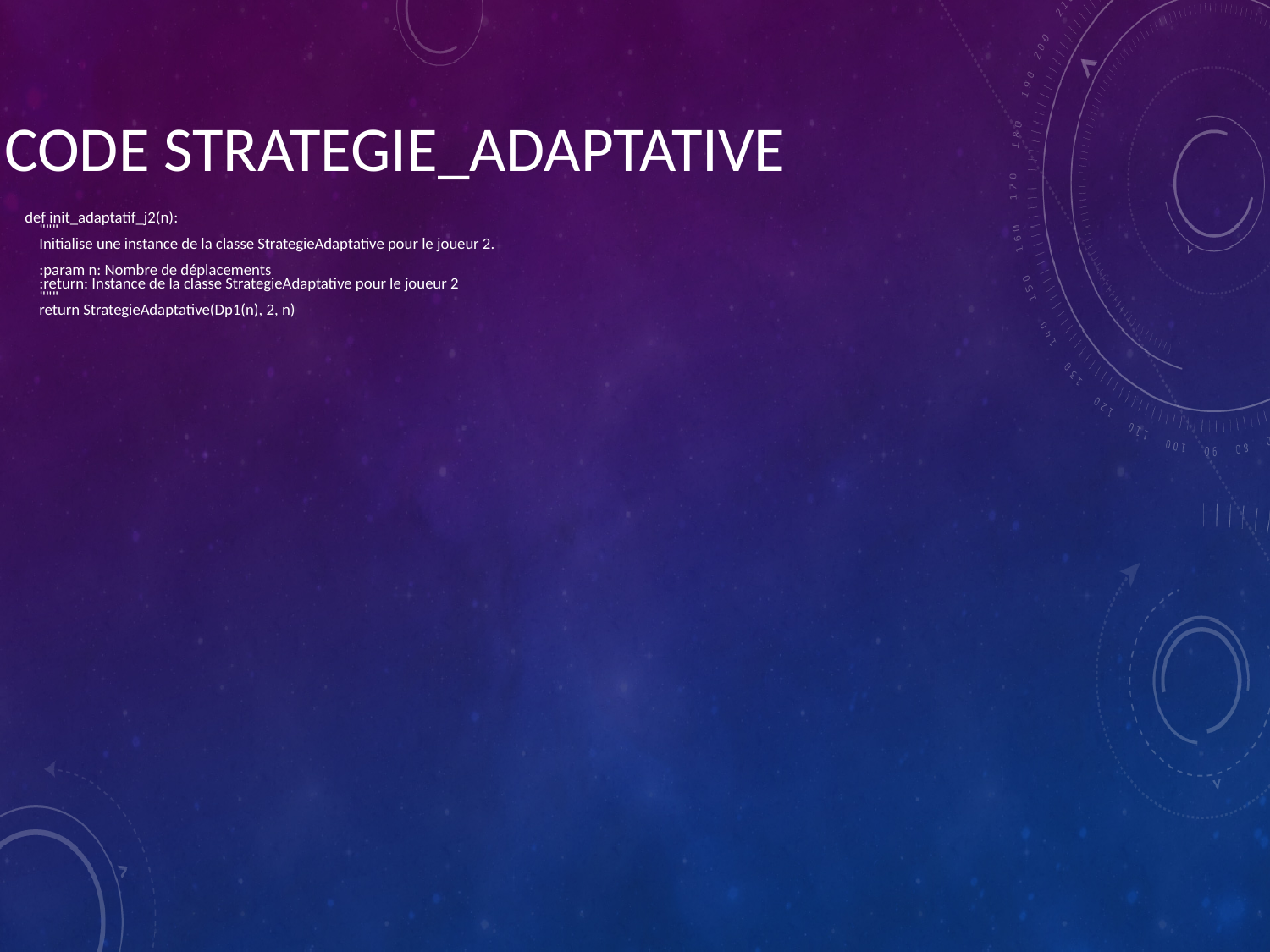

# Code Strategie_adaptative

def init_adaptatif_j2(n):
    """
    Initialise une instance de la classe StrategieAdaptative pour le joueur 2.

    :param n: Nombre de déplacements
    :return: Instance de la classe StrategieAdaptative pour le joueur 2
    """
    return StrategieAdaptative(Dp1(n), 2, n)
37